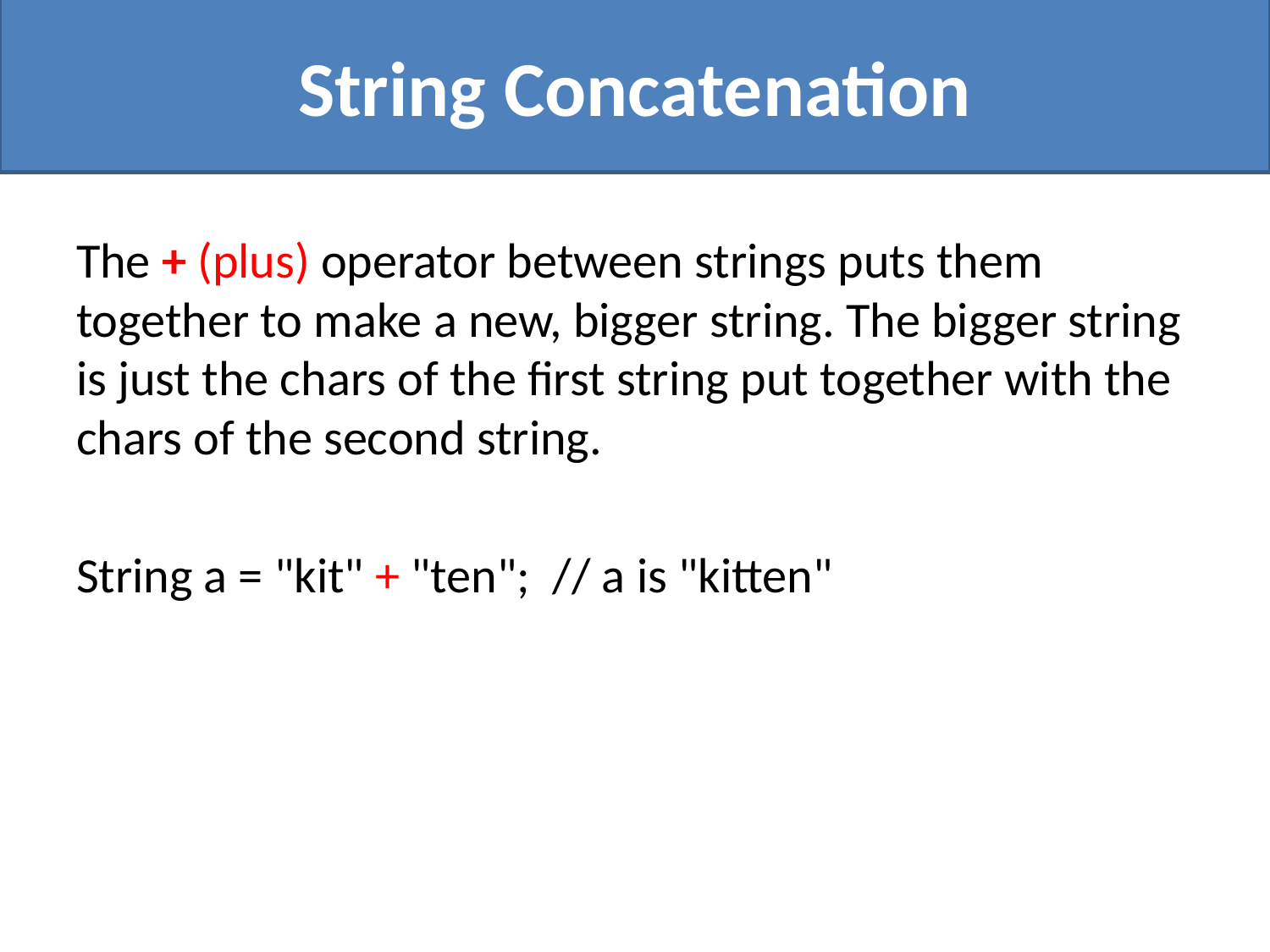

# String Concatenation
The + (plus) operator between strings puts them together to make a new, bigger string. The bigger string is just the chars of the first string put together with the chars of the second string.

String a = "kit" + "ten";  // a is "kitten"